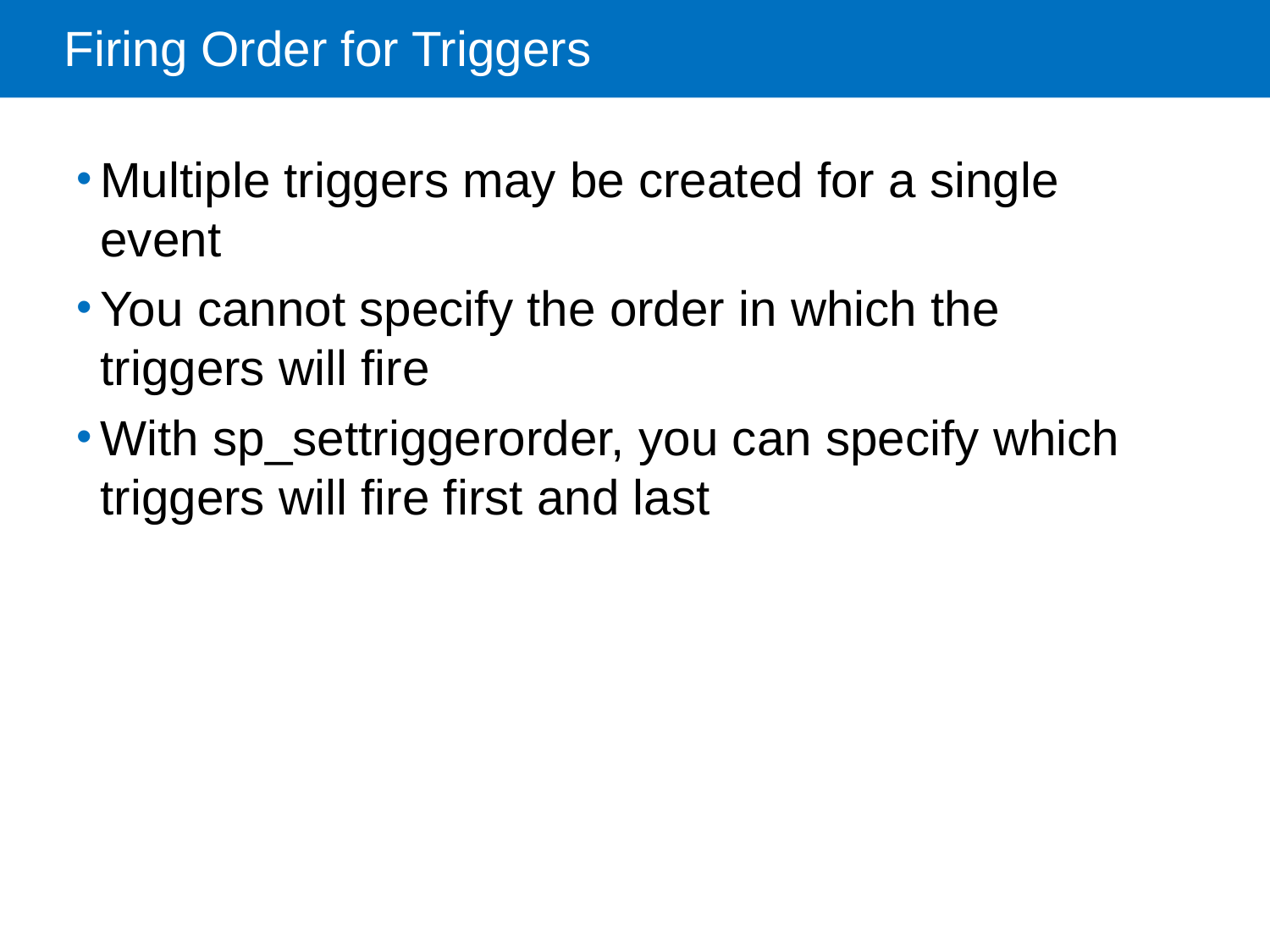

# Firing Order for Triggers
Multiple triggers may be created for a single event
You cannot specify the order in which the triggers will fire
With sp_settriggerorder, you can specify which triggers will fire first and last